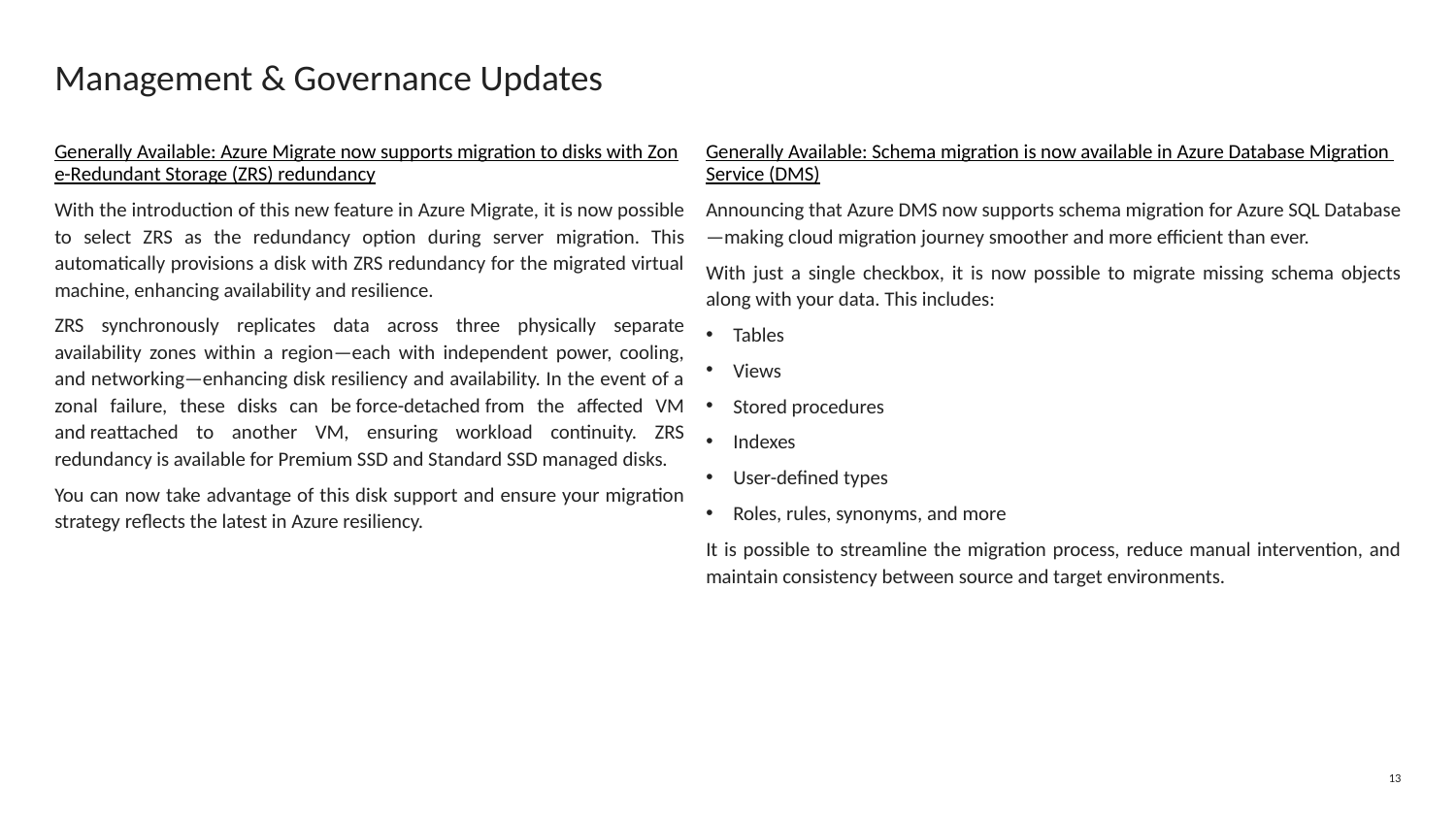

# Management & Governance Updates
Generally Available: Azure Migrate now supports migration to disks with Zone-Redundant Storage (ZRS) redundancy
With the introduction of this new feature in Azure Migrate, it is now possible to select ZRS as the redundancy option during server migration. This automatically provisions a disk with ZRS redundancy for the migrated virtual machine, enhancing availability and resilience.
ZRS synchronously replicates data across three physically separate availability zones within a region—each with independent power, cooling, and networking—enhancing disk resiliency and availability. In the event of a zonal failure, these disks can be force-detached from the affected VM and reattached to another VM, ensuring workload continuity. ZRS redundancy is available for Premium SSD and Standard SSD managed disks.
You can now take advantage of this disk support and ensure your migration strategy reflects the latest in Azure resiliency.
Generally Available: Schema migration is now available in Azure Database Migration Service (DMS)
Announcing that Azure DMS now supports schema migration for Azure SQL Database—making cloud migration journey smoother and more efficient than ever.
With just a single checkbox, it is now possible to migrate missing schema objects along with your data. This includes:
Tables
Views
Stored procedures
Indexes
User-defined types
Roles, rules, synonyms, and more
It is possible to streamline the migration process, reduce manual intervention, and maintain consistency between source and target environments.